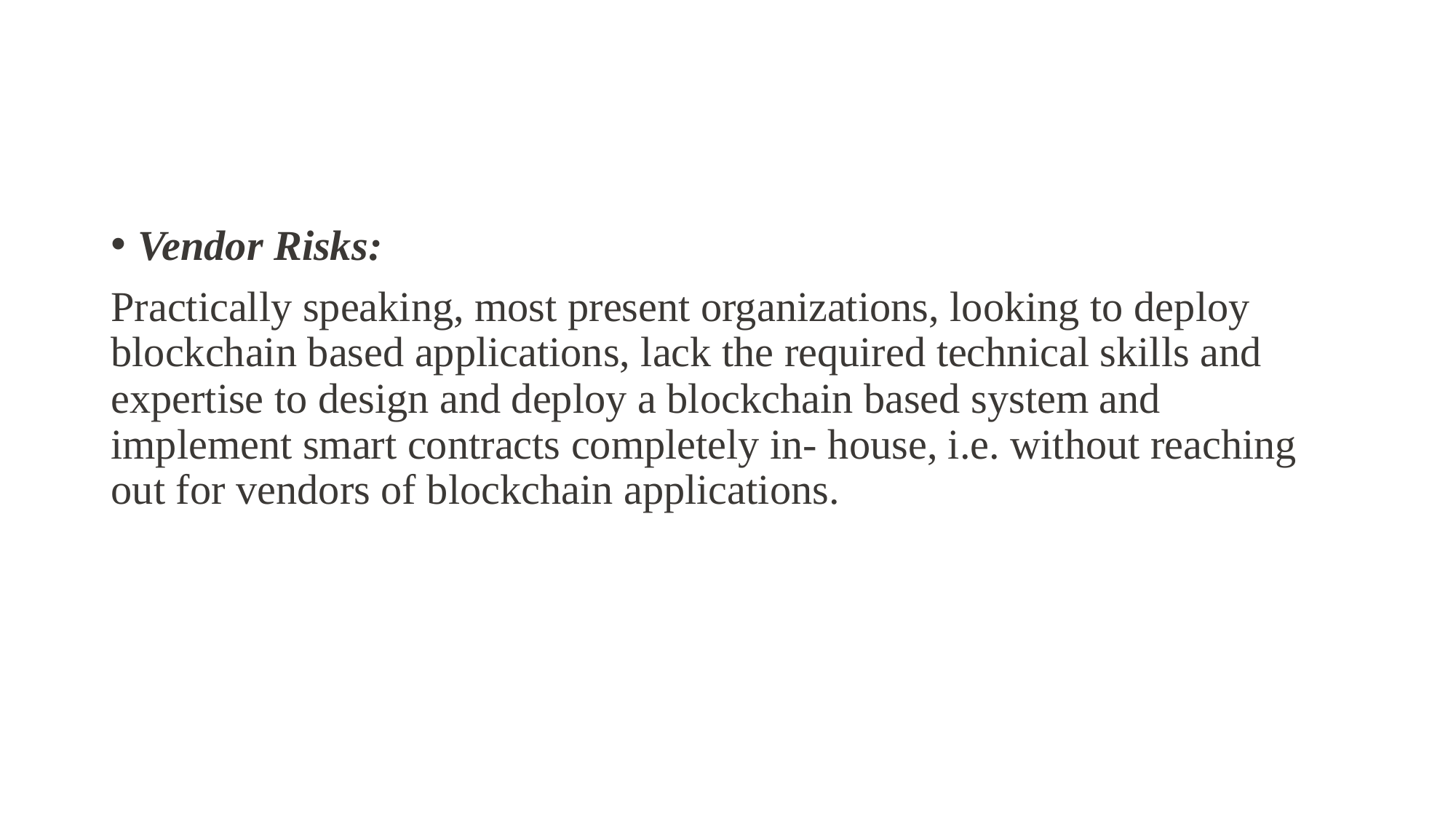

Vendor Risks:
Practically speaking, most present organizations, looking to deploy blockchain based applications, lack the required technical skills and expertise to design and deploy a blockchain based system and implement smart contracts completely in- house, i.e. without reaching out for vendors of blockchain applications.